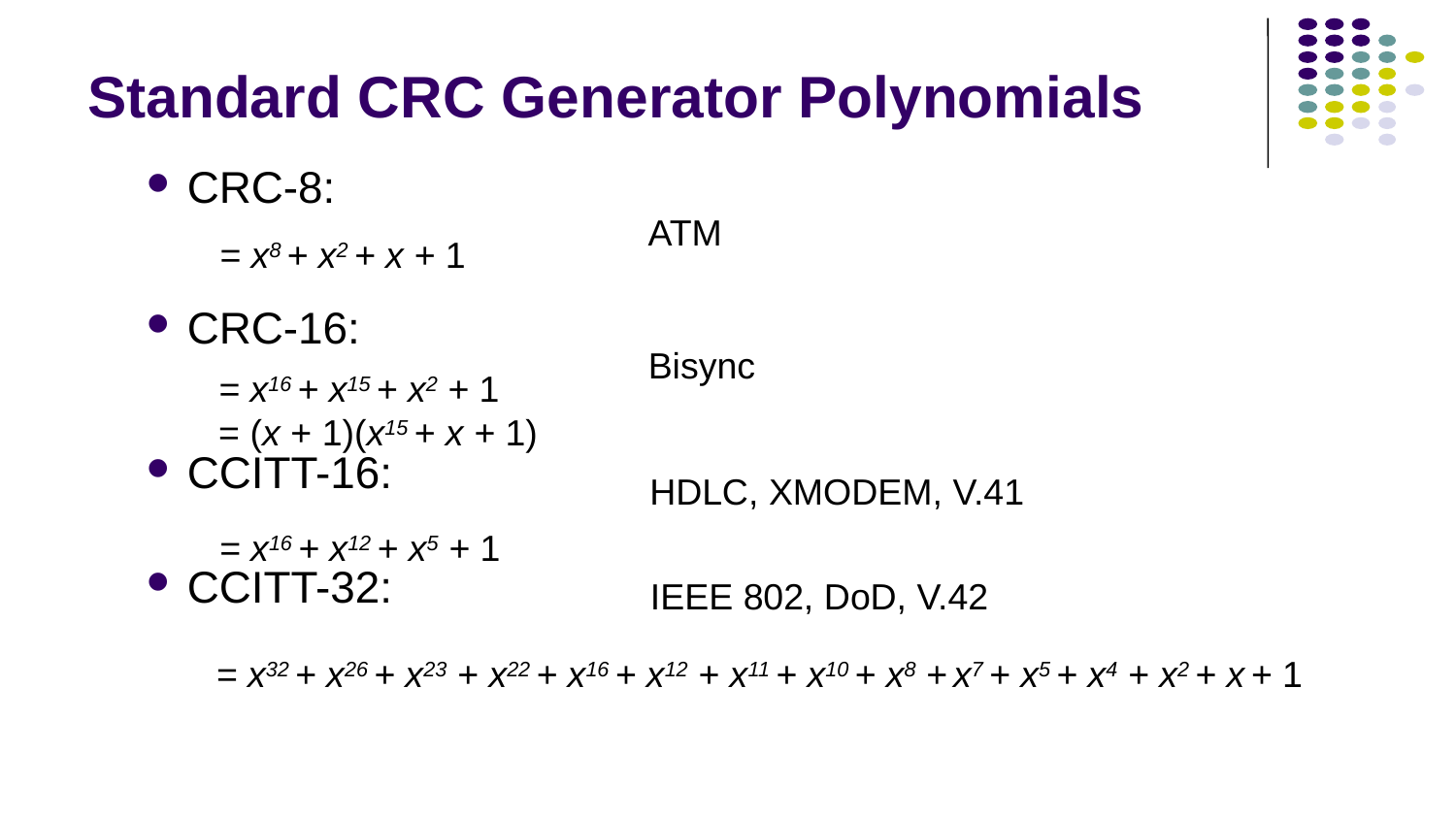

# Standard CRC Generator Polynomials
CRC-8:

CRC-16:

CCITT-16:

CCITT-32:

ATM
= x8 + x2 + x + 1
Bisync
= x16 + x15 + x2 + 1
= (x + 1)(x15 + x + 1)
HDLC, XMODEM, V.41
= x16 + x12 + x5 + 1
IEEE 802, DoD, V.42
= x32 + x26 + x23 + x22 + x16 + x12 + x11 + x10 + x8 + x7 + x5 + x4 + x2 + x + 1